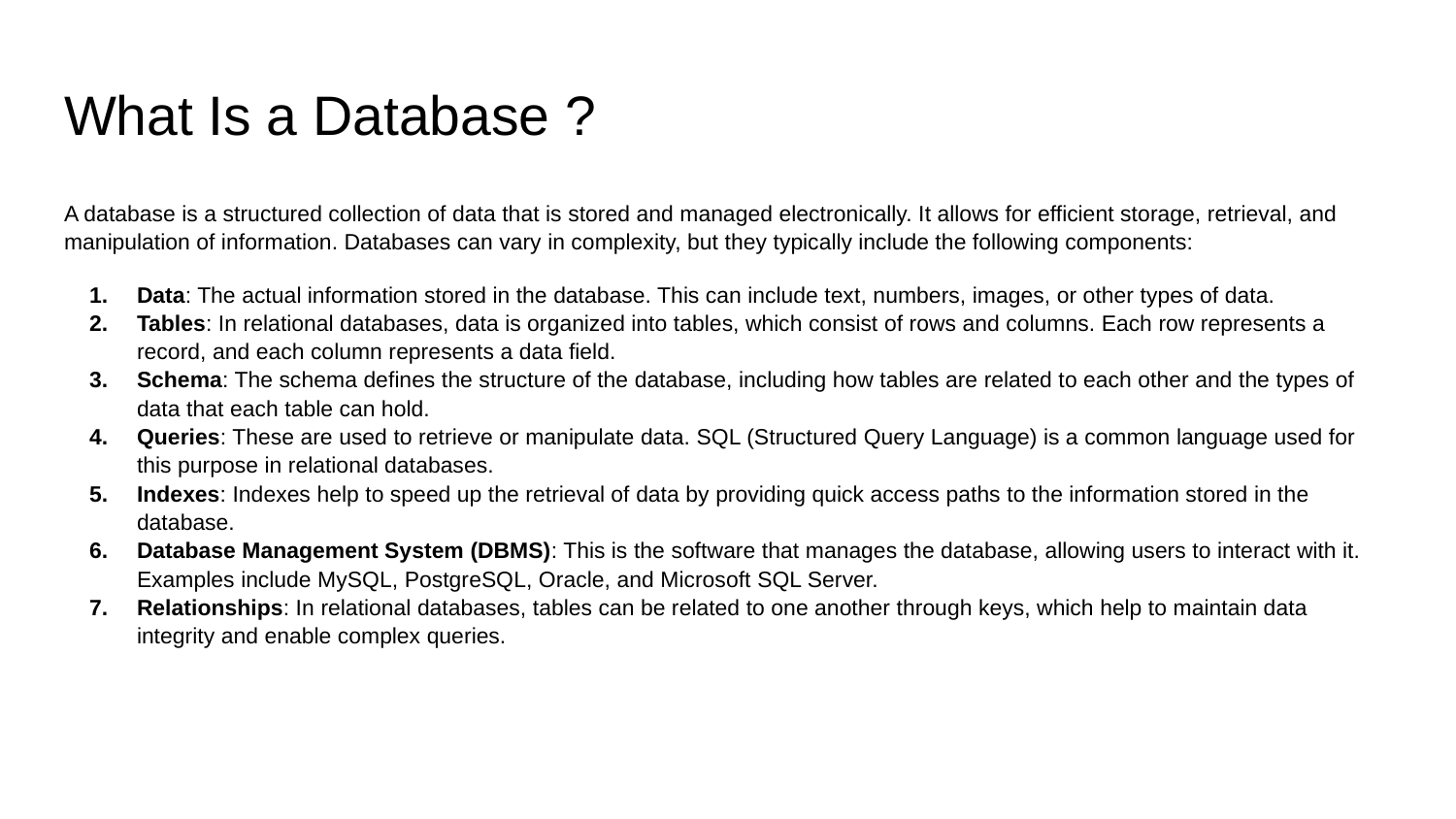

# What Is a Database ?
A database is a structured collection of data that is stored and managed electronically. It allows for efficient storage, retrieval, and manipulation of information. Databases can vary in complexity, but they typically include the following components:
Data: The actual information stored in the database. This can include text, numbers, images, or other types of data.
Tables: In relational databases, data is organized into tables, which consist of rows and columns. Each row represents a record, and each column represents a data field.
Schema: The schema defines the structure of the database, including how tables are related to each other and the types of data that each table can hold.
Queries: These are used to retrieve or manipulate data. SQL (Structured Query Language) is a common language used for this purpose in relational databases.
Indexes: Indexes help to speed up the retrieval of data by providing quick access paths to the information stored in the database.
Database Management System (DBMS): This is the software that manages the database, allowing users to interact with it. Examples include MySQL, PostgreSQL, Oracle, and Microsoft SQL Server.
Relationships: In relational databases, tables can be related to one another through keys, which help to maintain data integrity and enable complex queries.